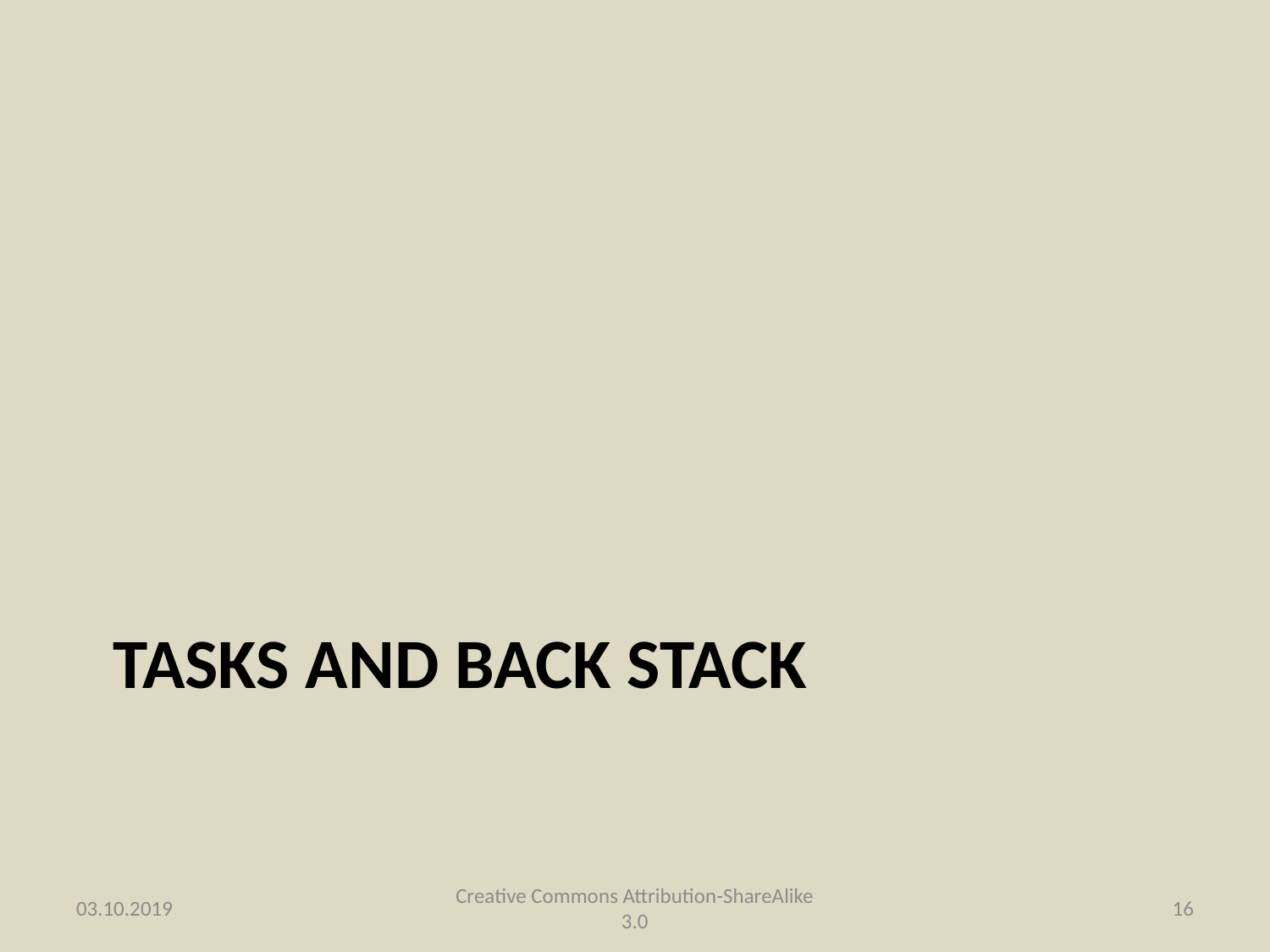

# Tasks and Back Stack
03.10.2019
Creative Commons Attribution-ShareAlike 3.0
16